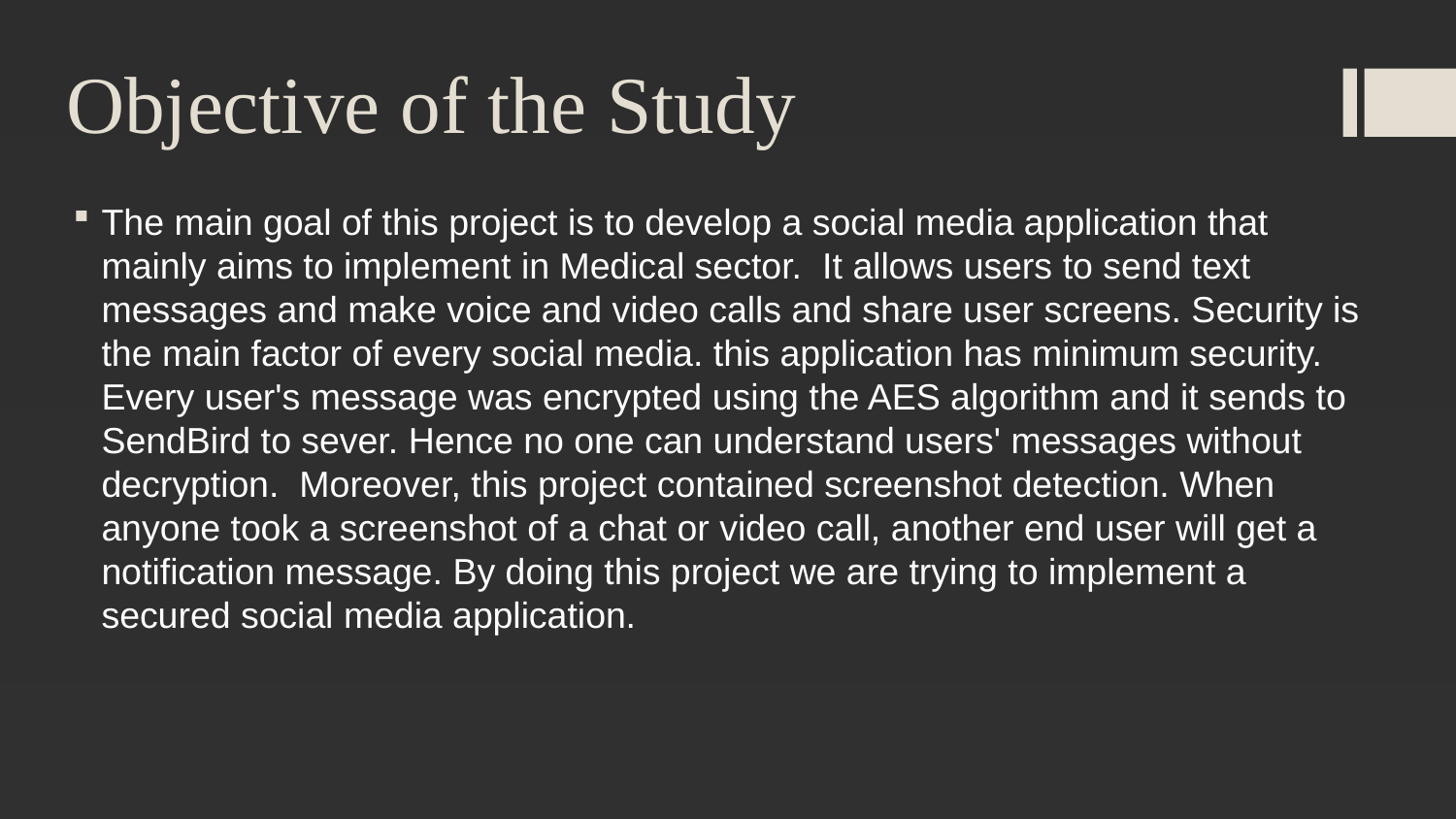

# Objective of the Study
The main goal of this project is to develop a social media application that mainly aims to implement in Medical sector.  It allows users to send text messages and make voice and video calls and share user screens. Security is the main factor of every social media. this application has minimum security. Every user's message was encrypted using the AES algorithm and it sends to SendBird to sever. Hence no one can understand users' messages without decryption.  Moreover, this project contained screenshot detection. When anyone took a screenshot of a chat or video call, another end user will get a notification message. By doing this project we are trying to implement a secured social media application.